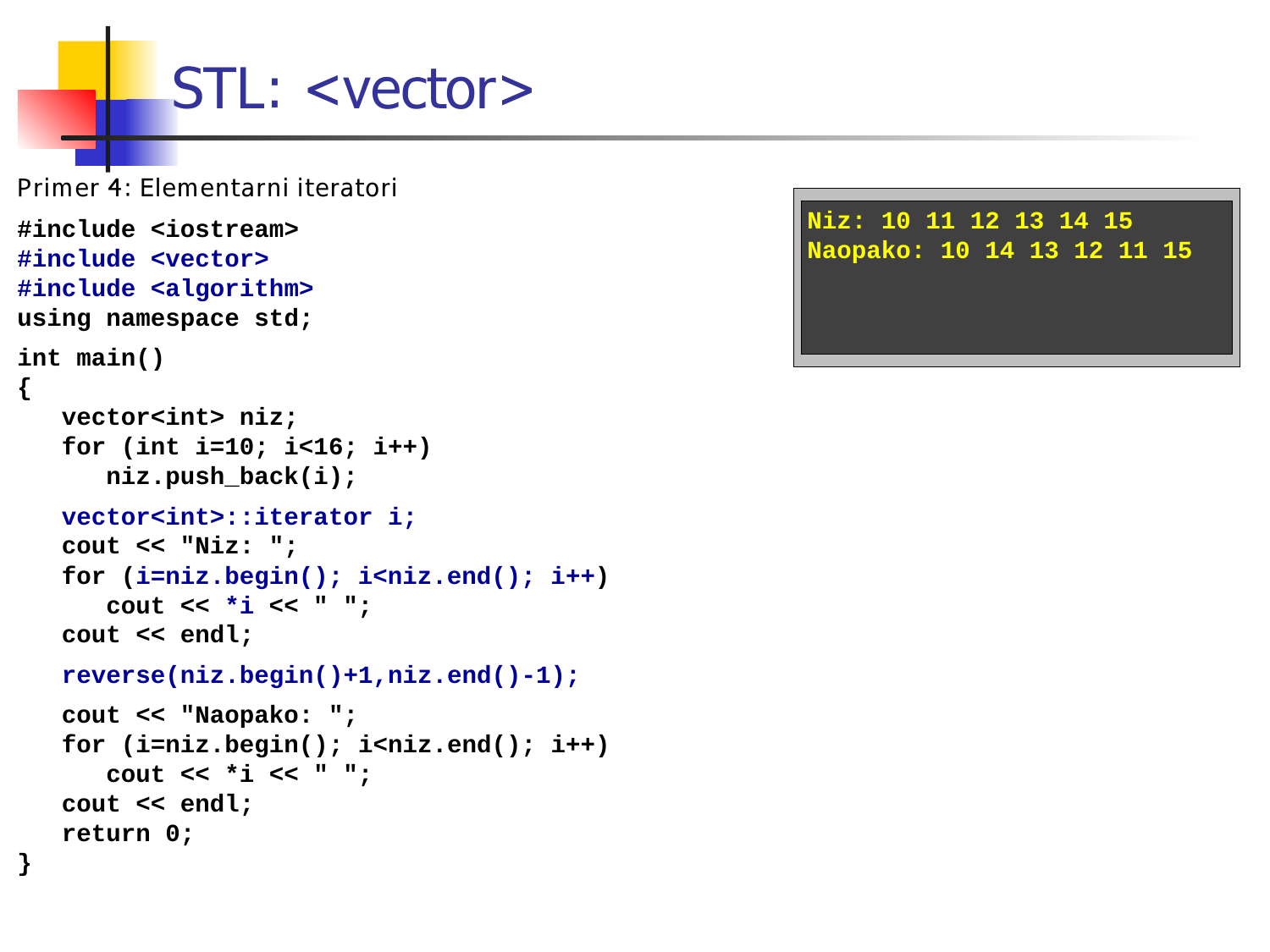

STL: <vector>
Primer 4: Elementarni iteratori
#include <iostream>
#include <vector>
#include <algorithm>
using namespace std;
int main()
{
   vector<int> niz;
   for (int i=10; i<16; i++)
      niz.push_back(i);
   vector<int>::iterator i;
   cout << "Niz: ";
   for (i=niz.begin(); i<niz.end(); i++)
      cout << *i << " ";
   cout << endl;
   reverse(niz.begin()+1,niz.end()-1);
   cout << "Naopako: ";
   for (i=niz.begin(); i<niz.end(); i++)
      cout << *i << " ";
   cout << endl;
   return 0;
}

Niz: 10 11 12 13 14 15
Naopako: 10 14 13 12 11 15